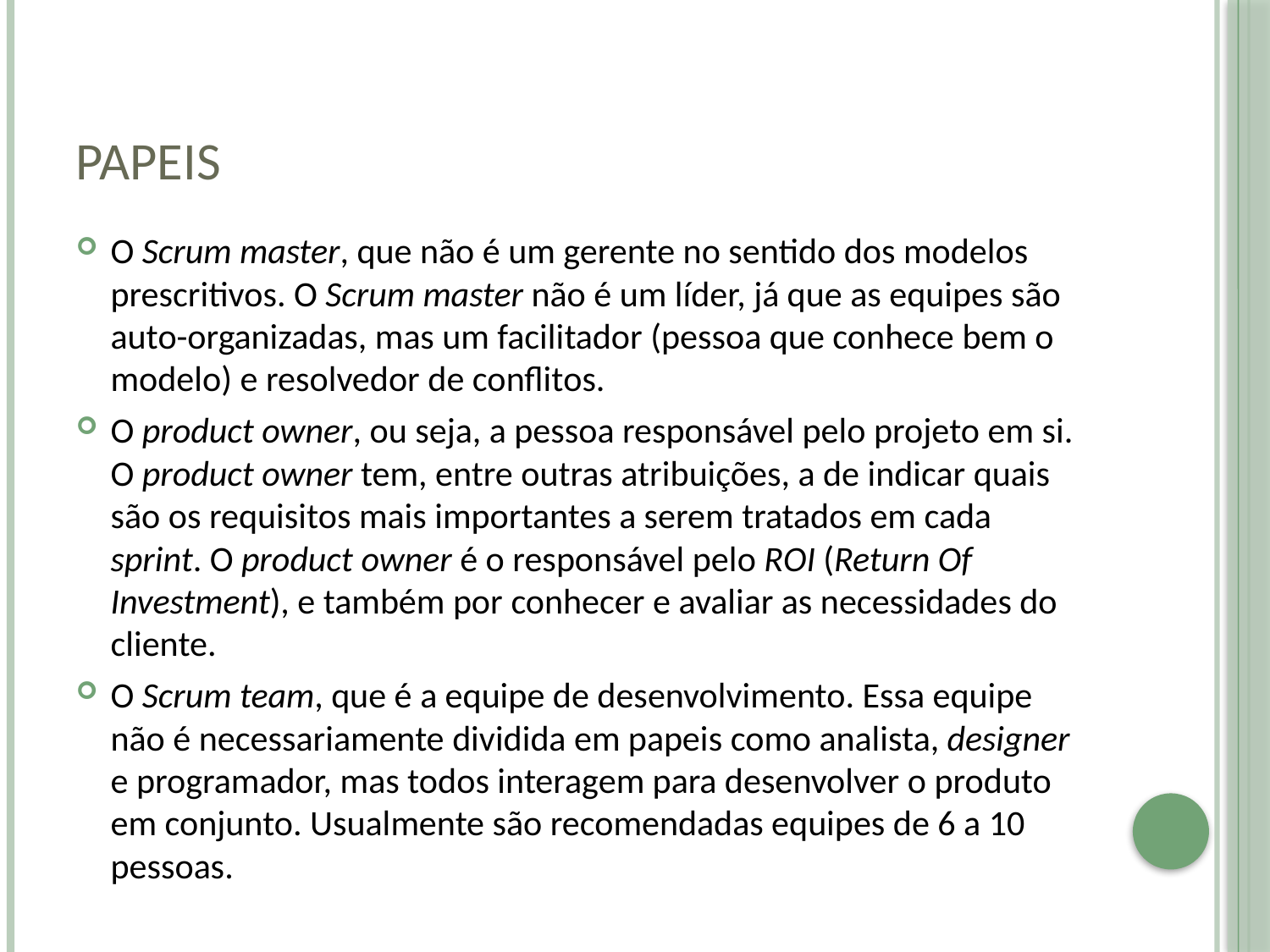

# Papeis
O Scrum master, que não é um gerente no sentido dos modelos prescritivos. O Scrum master não é um líder, já que as equipes são auto-organizadas, mas um facilitador (pessoa que conhece bem o modelo) e resolvedor de conflitos.
O product owner, ou seja, a pessoa responsável pelo projeto em si. O product owner tem, entre outras atribuições, a de indicar quais são os requisitos mais importantes a serem tratados em cada sprint. O product owner é o responsável pelo ROI (Return Of Investment), e também por conhecer e avaliar as necessidades do cliente.
O Scrum team, que é a equipe de desenvolvimento. Essa equipe não é necessariamente dividida em papeis como analista, designer e programador, mas todos interagem para desenvolver o produto em conjunto. Usualmente são recomendadas equipes de 6 a 10 pessoas.